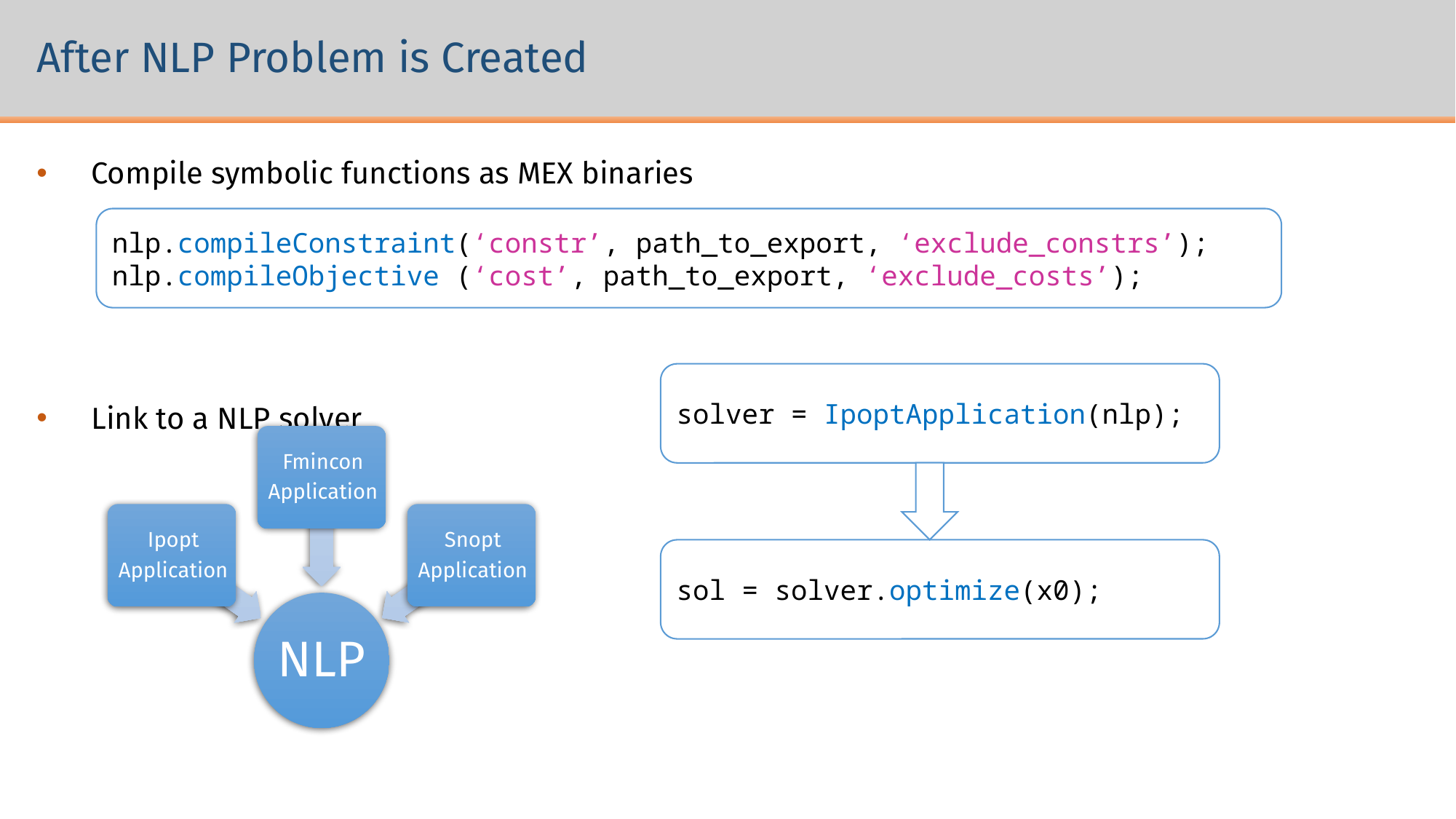

# After NLP Problem is Created
Compile symbolic functions as MEX binaries

Link to a NLP solver
nlp.compileConstraint(‘constr’, path_to_export, ‘exclude_constrs’);
nlp.compileObjective (‘cost’, path_to_export, ‘exclude_costs’);
solver = IpoptApplication(nlp);
NLP
Ipopt
Application
Fmincon
Application
Snopt
Application

sol = solver.optimize(x0);